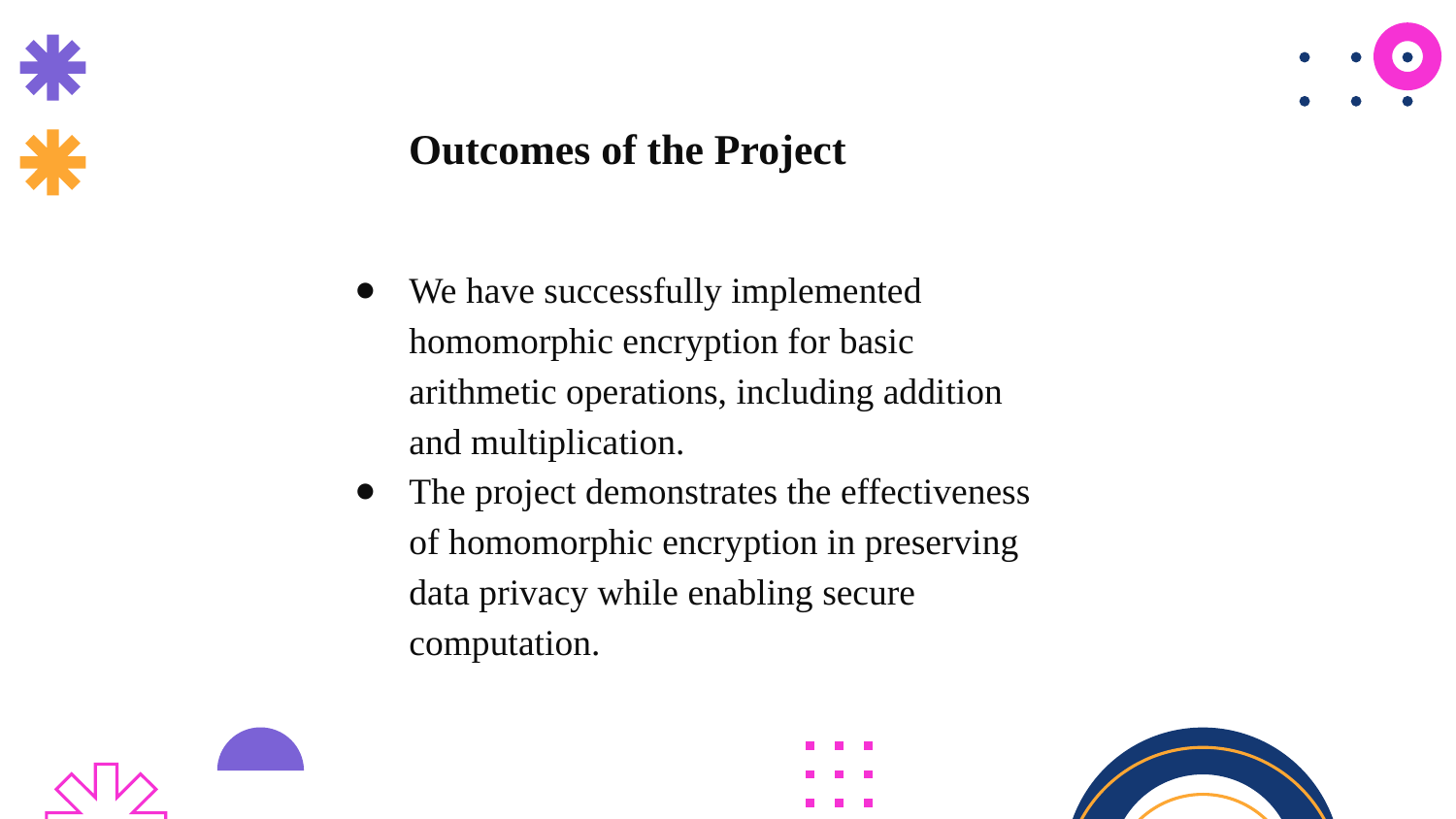

Outcomes of the Project
We have successfully implemented homomorphic encryption for basic arithmetic operations, including addition and multiplication.
The project demonstrates the effectiveness of homomorphic encryption in preserving data privacy while enabling secure computation.